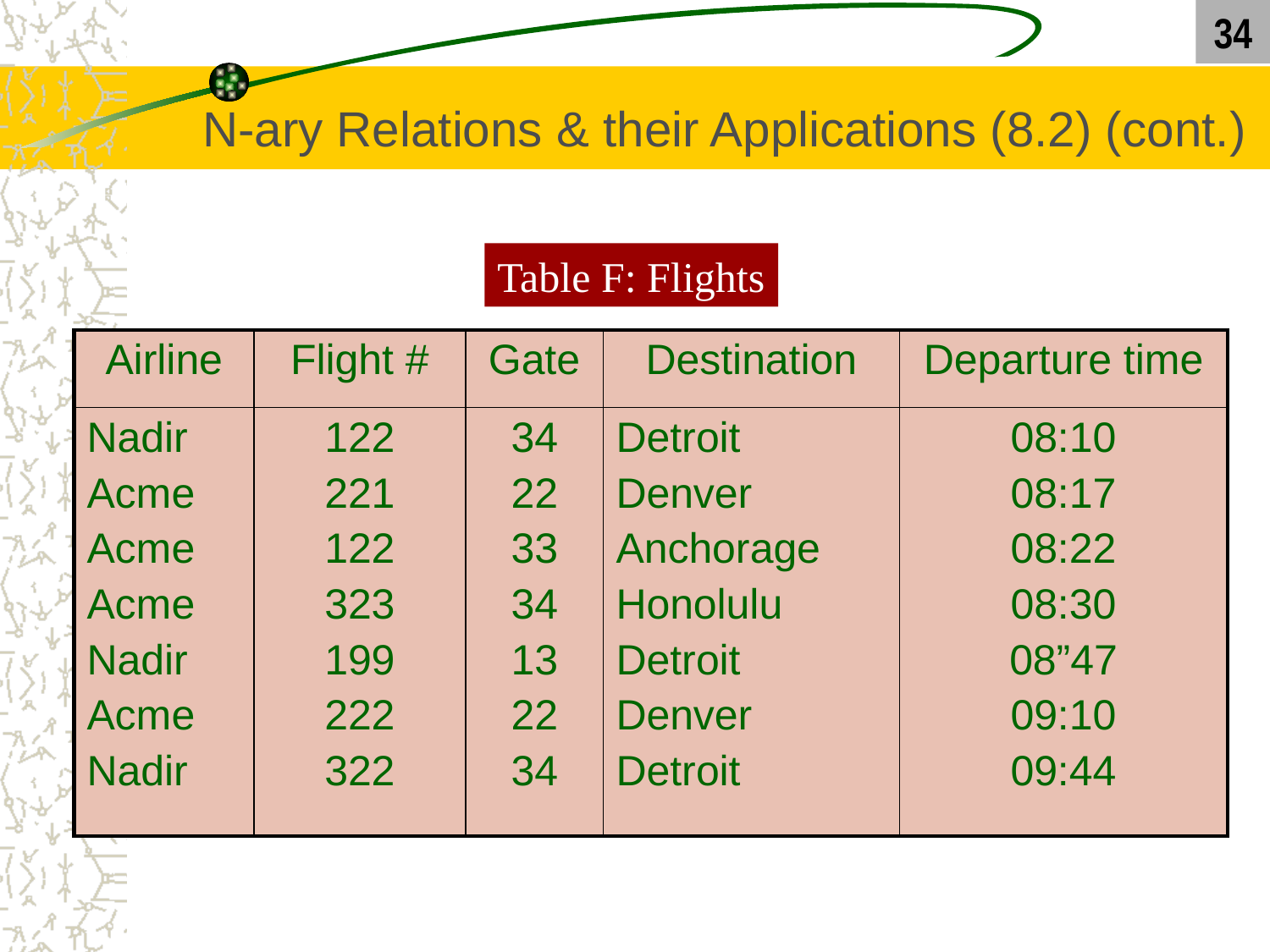

34
N-ary Relations & their Applications (8.2) (cont.)
Table F: Flights
| Airline | Flight # | Gate | Destination | Departure time |
| --- | --- | --- | --- | --- |
| Nadir Acme Acme Acme Nadir Acme Nadir | 122 221 122 323 199 222 322 | 34 22 33 34 13 22 34 | Detroit Denver Anchorage Honolulu Detroit Denver Detroit | 08:10 08:17 08:22 08:30 08”47 09:10 09:44 |